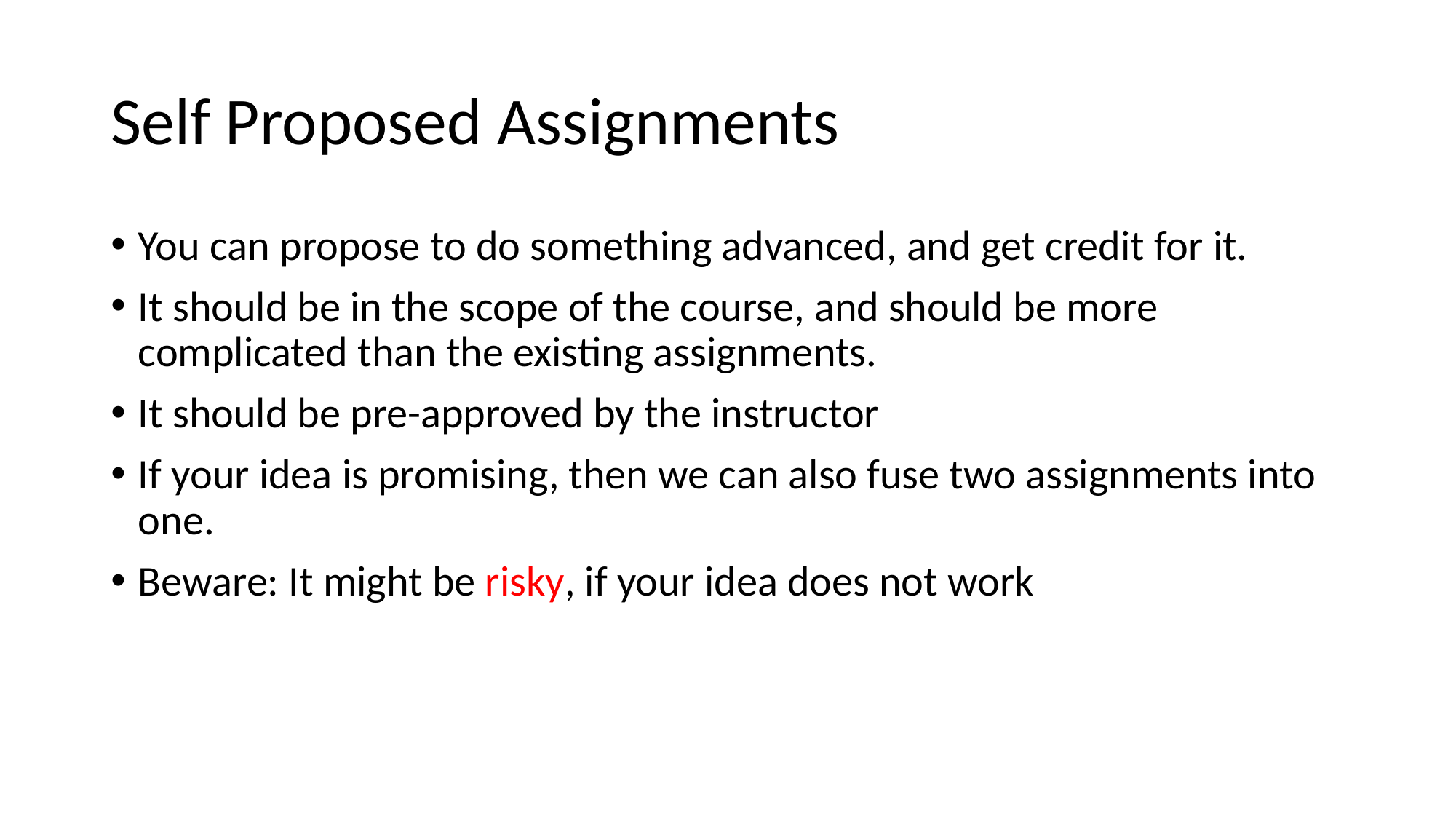

# Self Proposed Assignments
You can propose to do something advanced, and get credit for it.
It should be in the scope of the course, and should be more complicated than the existing assignments.
It should be pre-approved by the instructor
If your idea is promising, then we can also fuse two assignments into one.
Beware: It might be risky, if your idea does not work